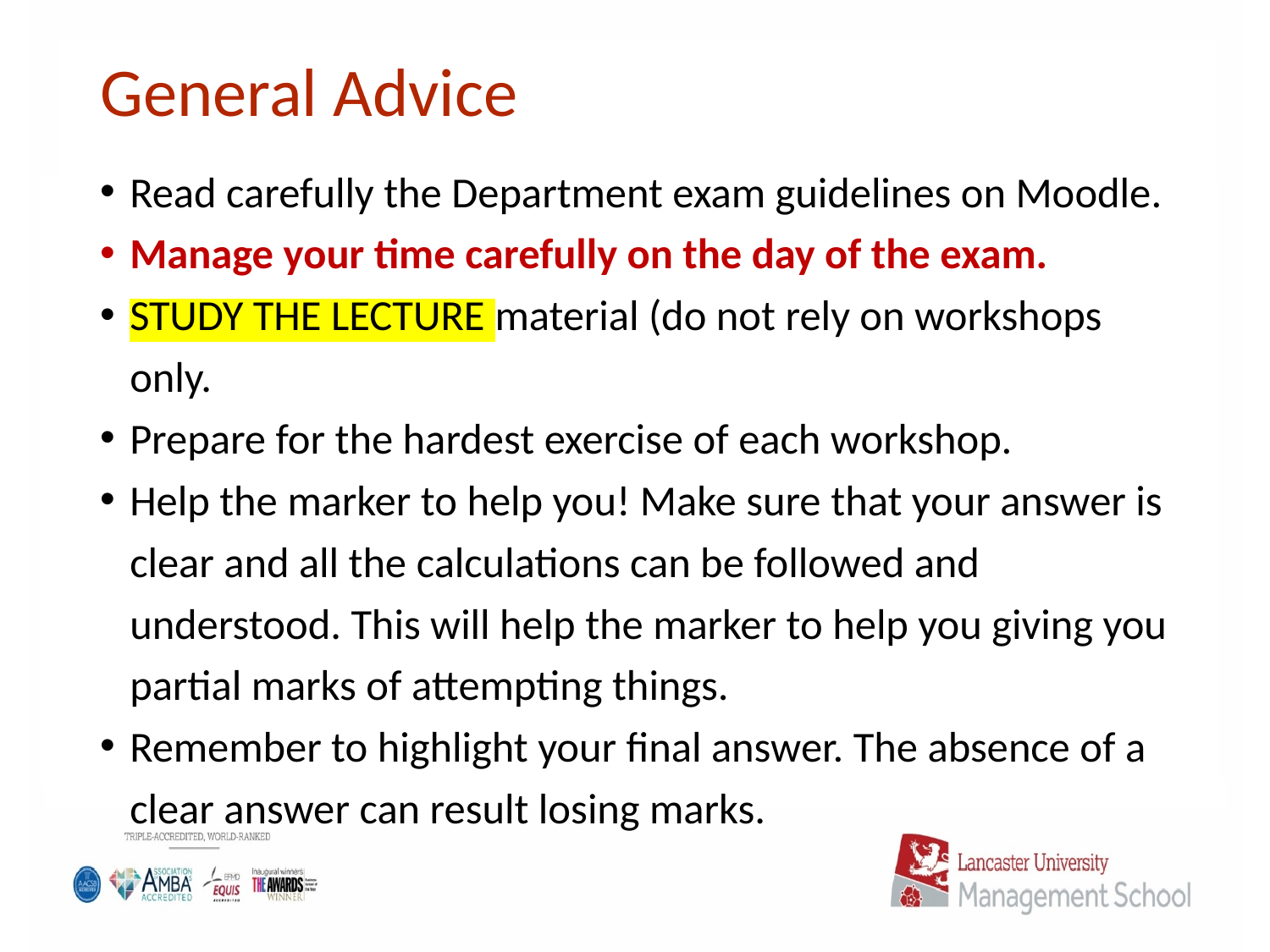

# General Advice
Read carefully the Department exam guidelines on Moodle.
Manage your time carefully on the day of the exam.
STUDY THE LECTURE material (do not rely on workshops only.
Prepare for the hardest exercise of each workshop.
Help the marker to help you! Make sure that your answer is clear and all the calculations can be followed and understood. This will help the marker to help you giving you partial marks of attempting things.
Remember to highlight your final answer. The absence of a clear answer can result losing marks.